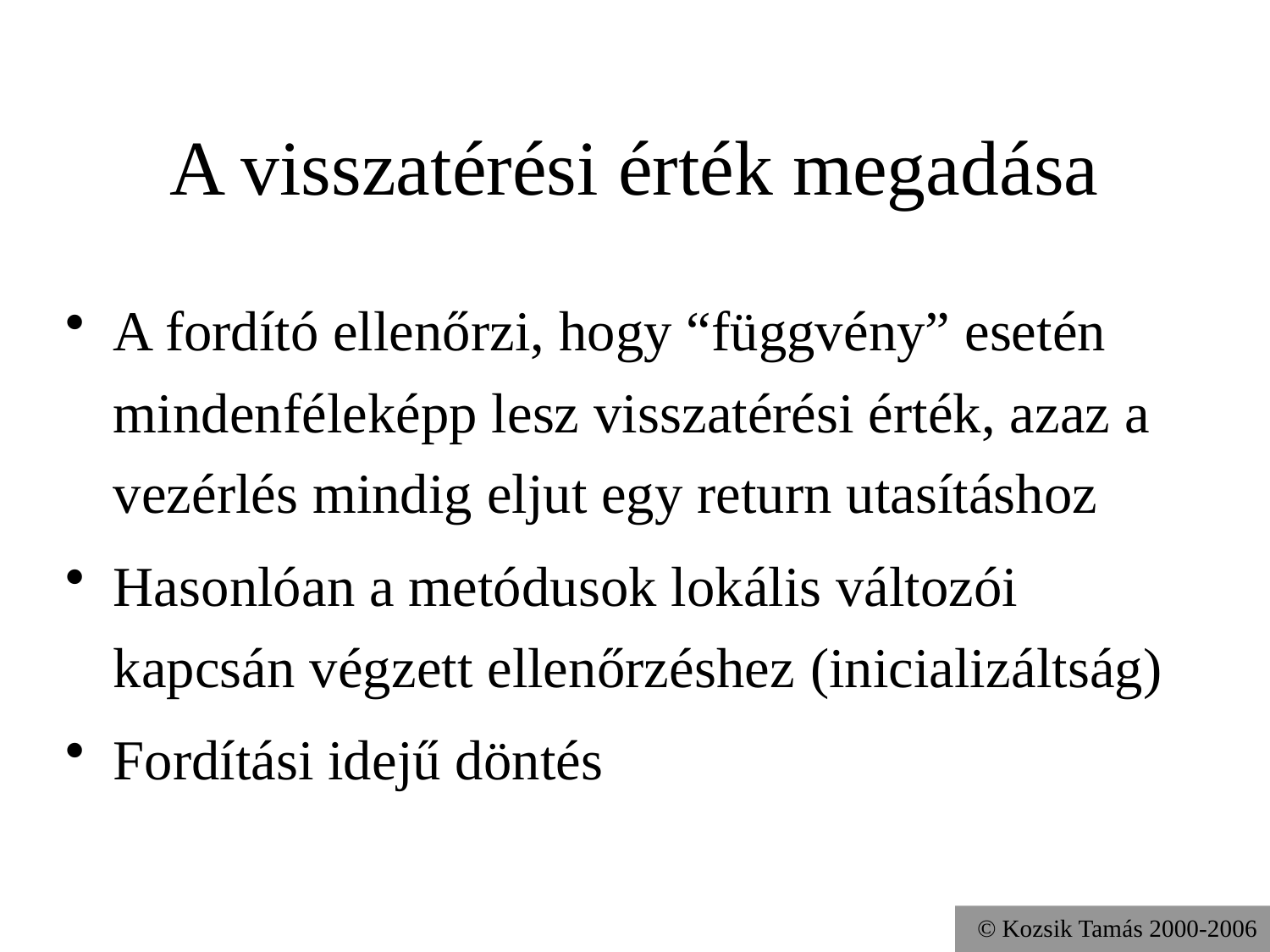

# A visszatérési érték megadása
A fordító ellenőrzi, hogy “függvény” esetén mindenféleképp lesz visszatérési érték, azaz a vezérlés mindig eljut egy return utasításhoz
Hasonlóan a metódusok lokális változói kapcsán végzett ellenőrzéshez (inicializáltság)
Fordítási idejű döntés
© Kozsik Tamás 2000-2006